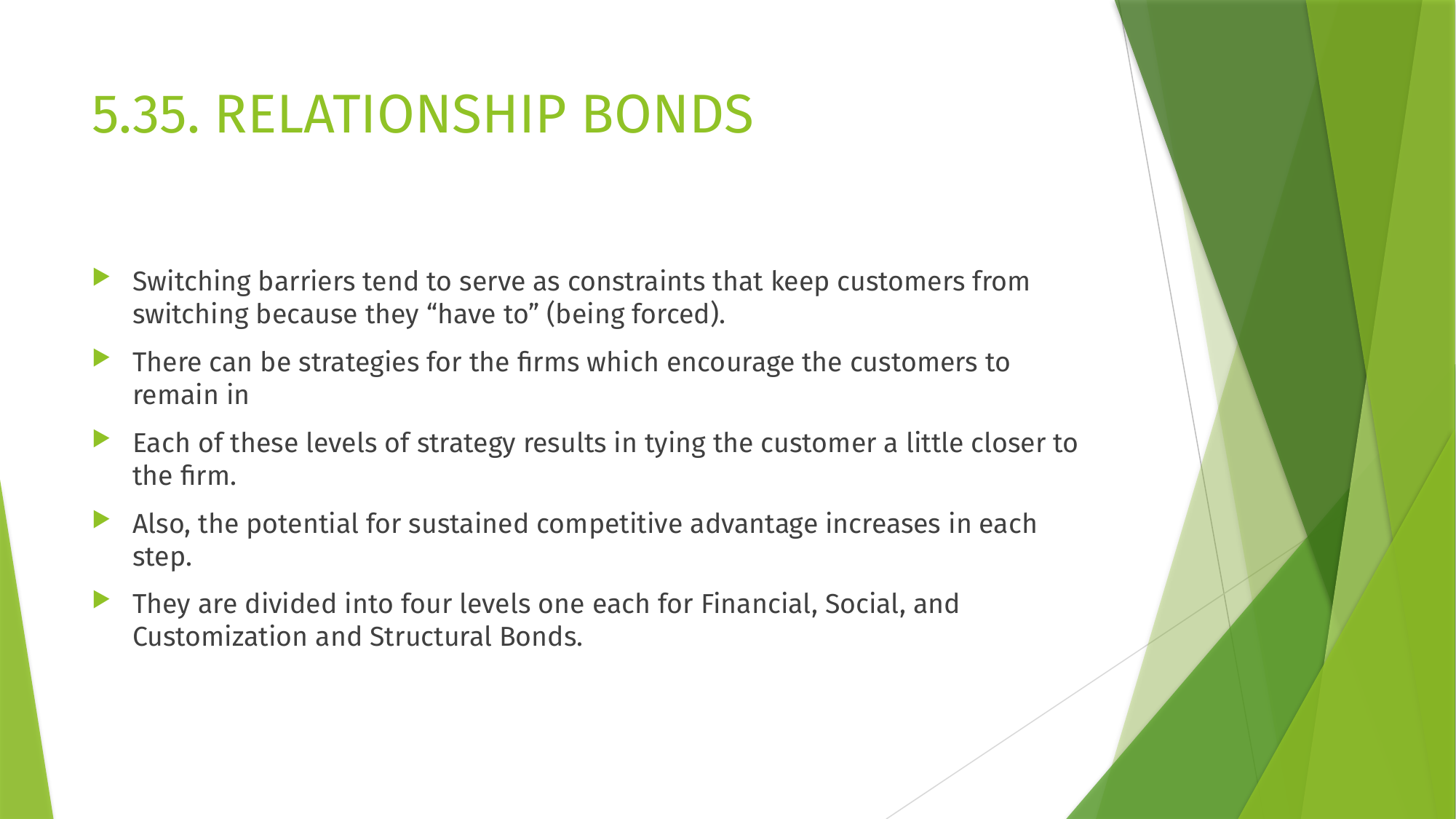

# 5.35. RELATIONSHIP BONDS
Switching barriers tend to serve as constraints that keep customers from switching because they “have to” (being forced).
There can be strategies for the firms which encourage the customers to remain in
Each of these levels of strategy results in tying the customer a little closer to the firm.
Also, the potential for sustained competitive advantage increases in each step.
They are divided into four levels one each for Financial, Social, and Customization and Structural Bonds.